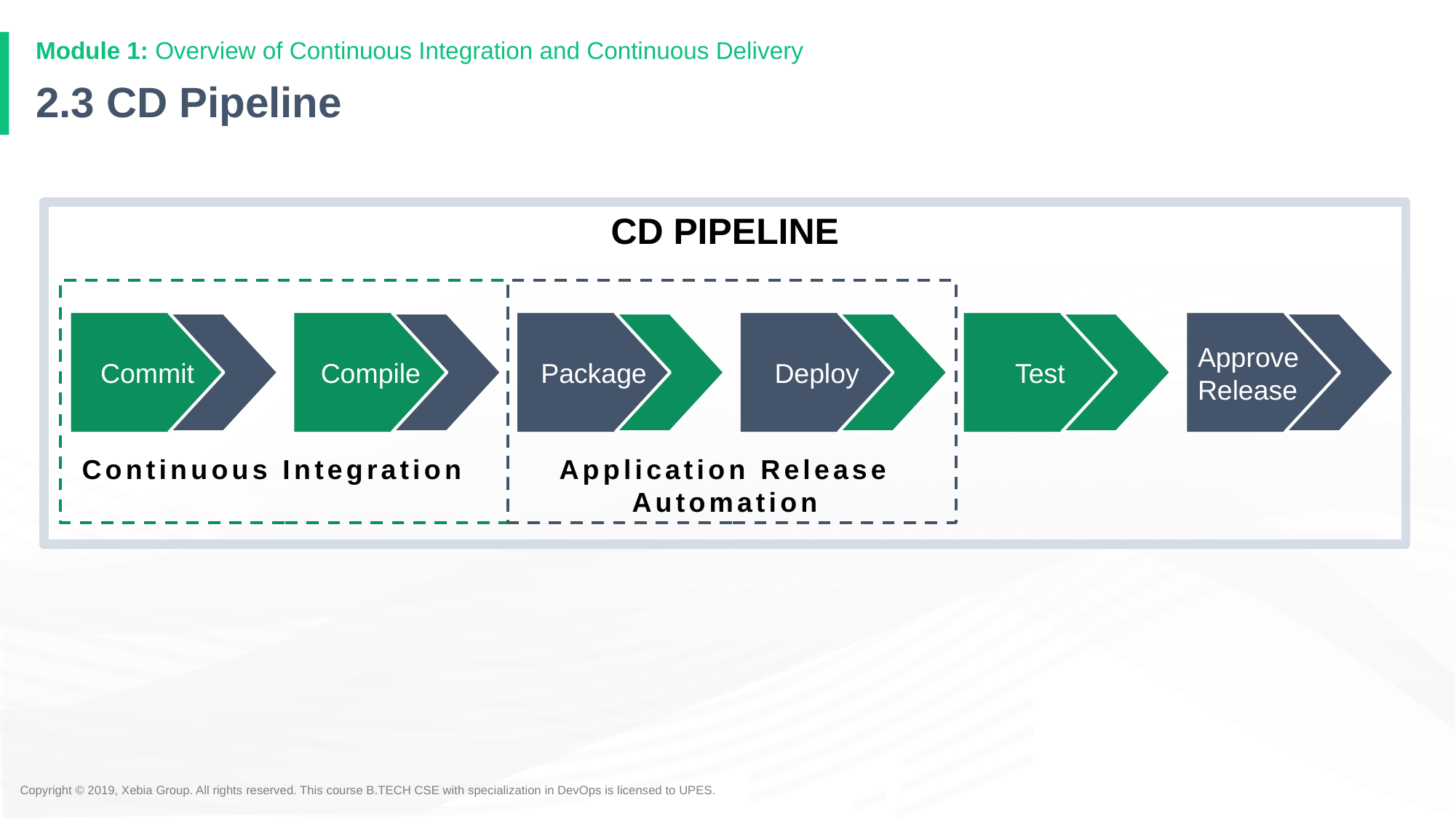

# 2.3 CD Pipeline

CD PIPELINE

Commit

Compile

Package

Deploy

Test

Approve
Release

Continuous Integration
Application Release Automation